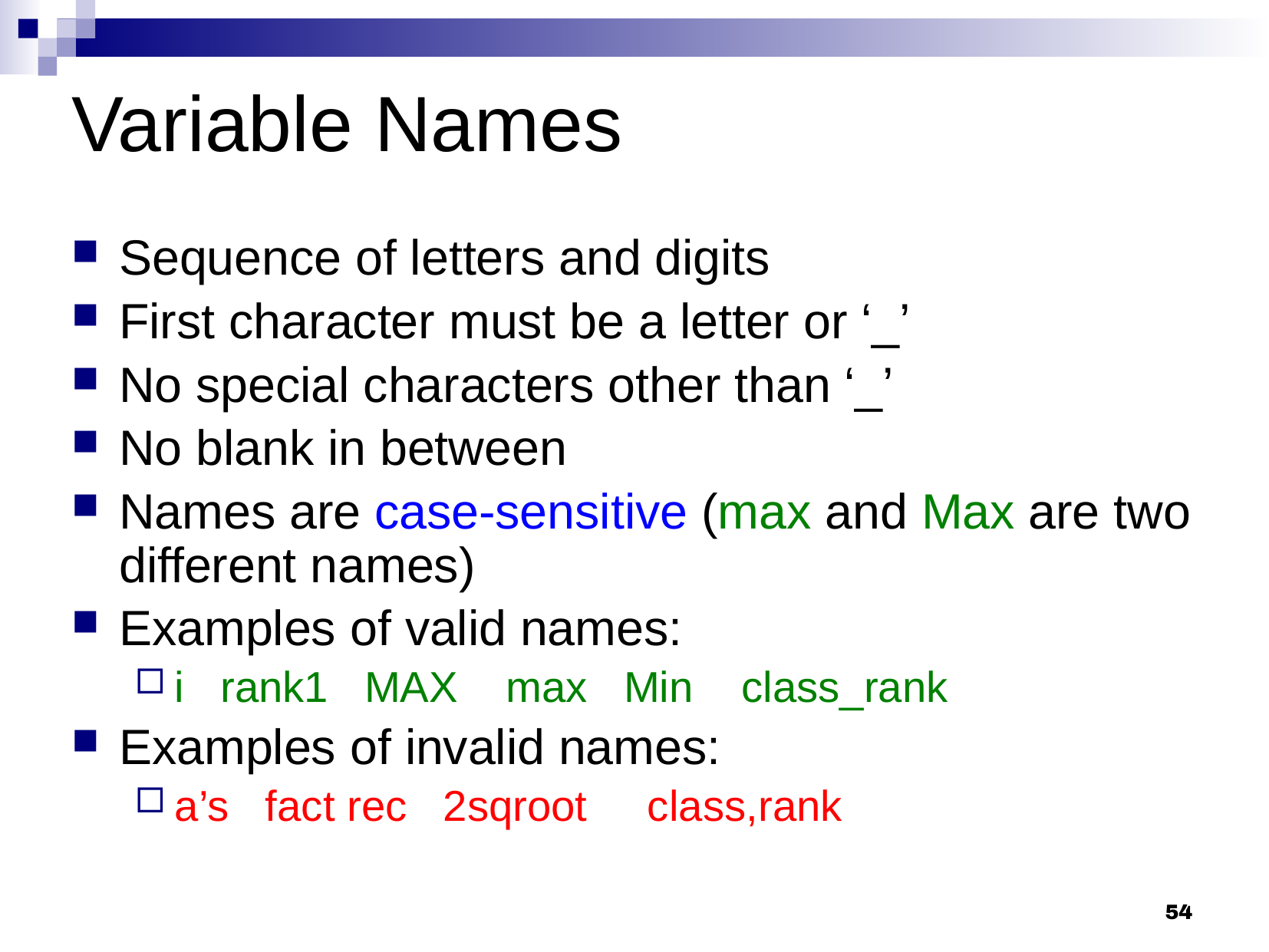

# Variable Names
Sequence of letters and digits
First character must be a letter or ‘_’
No special characters other than ‘_’
No blank in between
Names are case-sensitive (max and Max are two different names)
Examples of valid names:
i   rank1   MAX    max   Min    class_rank
Examples of invalid names:
a’s   fact rec   2sqroot     class,rank
54